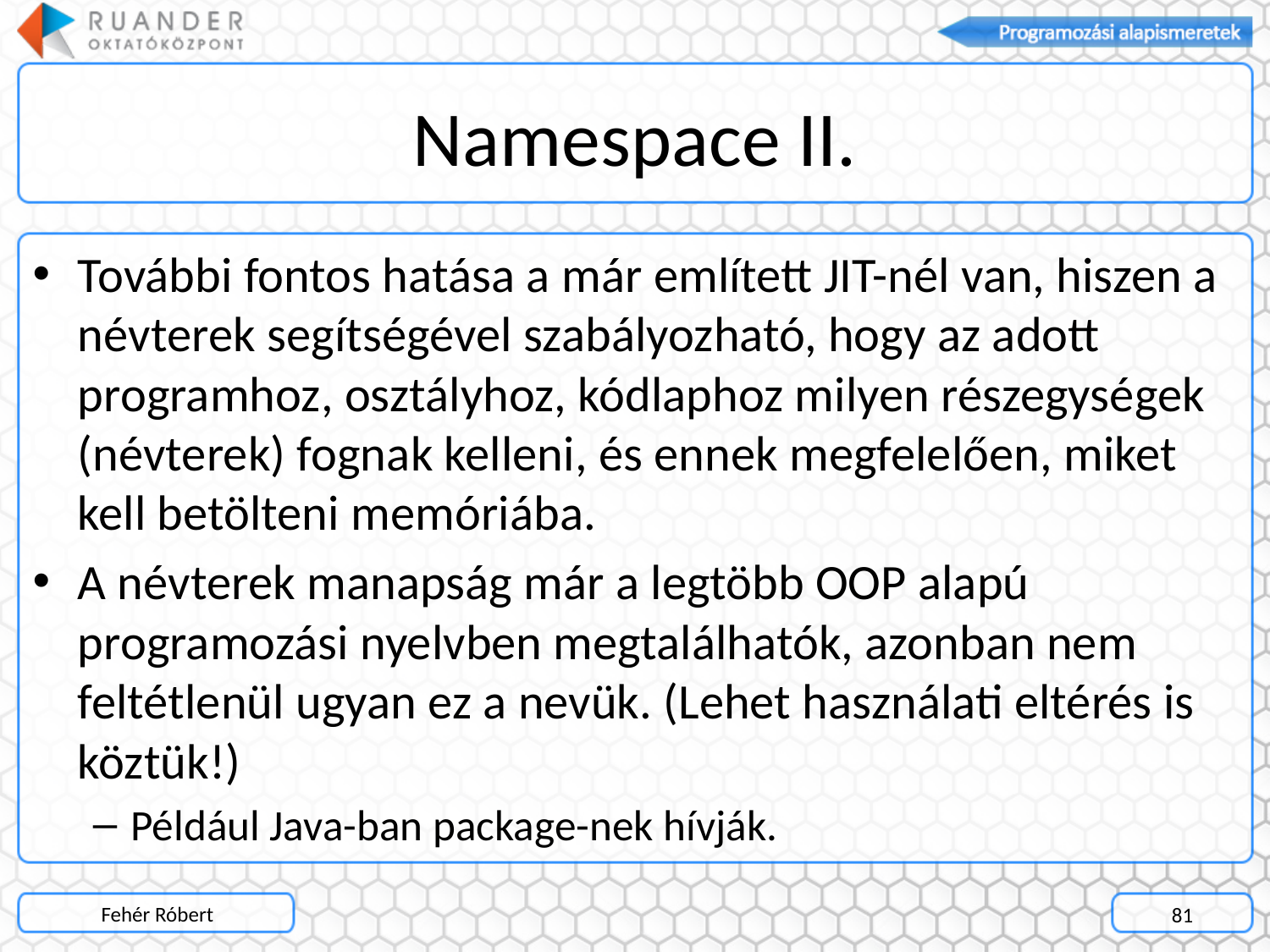

# Namespace II.
További fontos hatása a már említett JIT-nél van, hiszen a névterek segítségével szabályozható, hogy az adott programhoz, osztályhoz, kódlaphoz milyen részegységek (névterek) fognak kelleni, és ennek megfelelően, miket kell betölteni memóriába.
A névterek manapság már a legtöbb OOP alapú programozási nyelvben megtalálhatók, azonban nem feltétlenül ugyan ez a nevük. (Lehet használati eltérés is köztük!)
Például Java-ban package-nek hívják.
Fehér Róbert
81